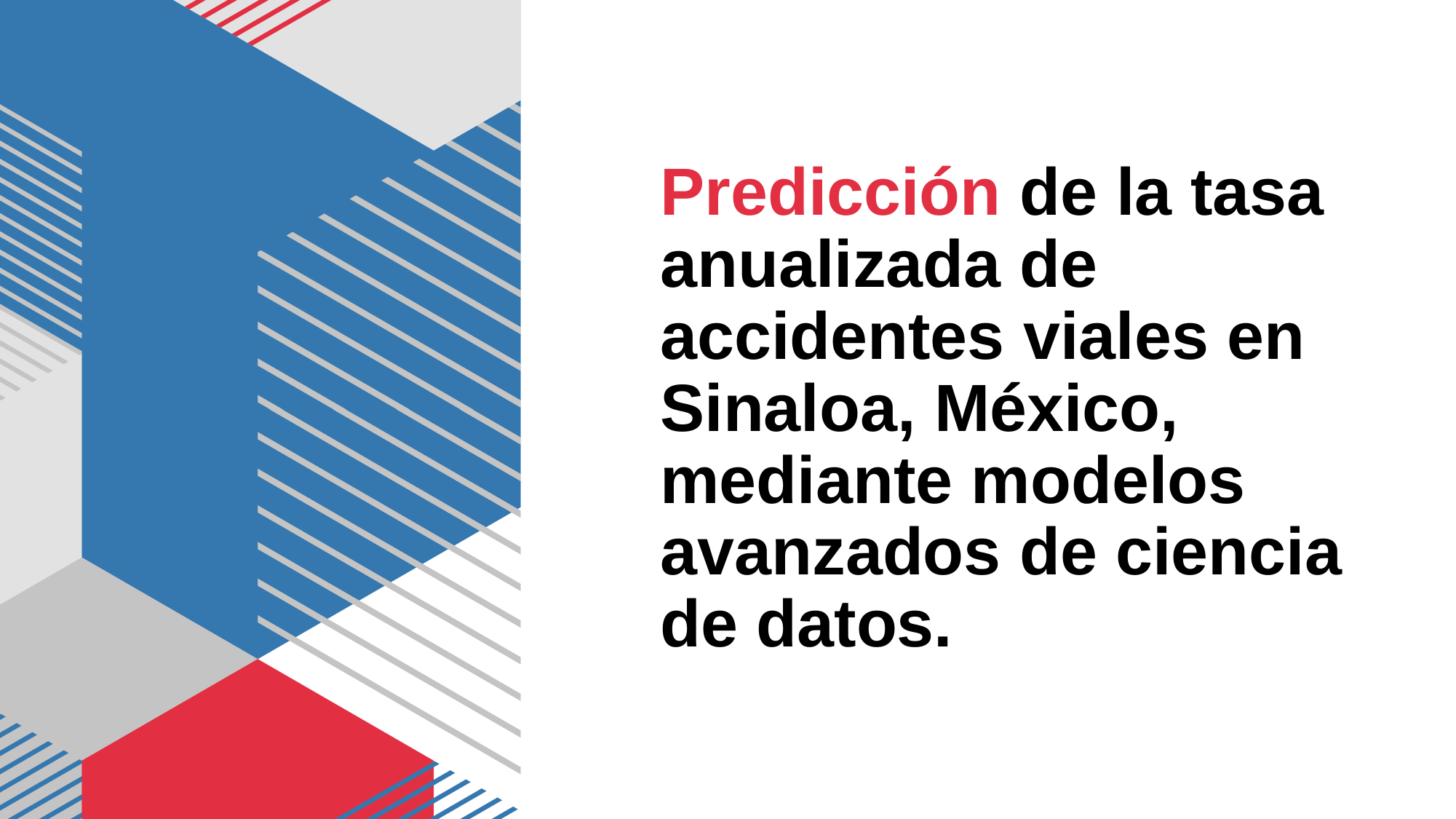

# Predicción de la tasa anualizada de accidentes viales en Sinaloa, México, mediante modelos avanzados de ciencia de datos.